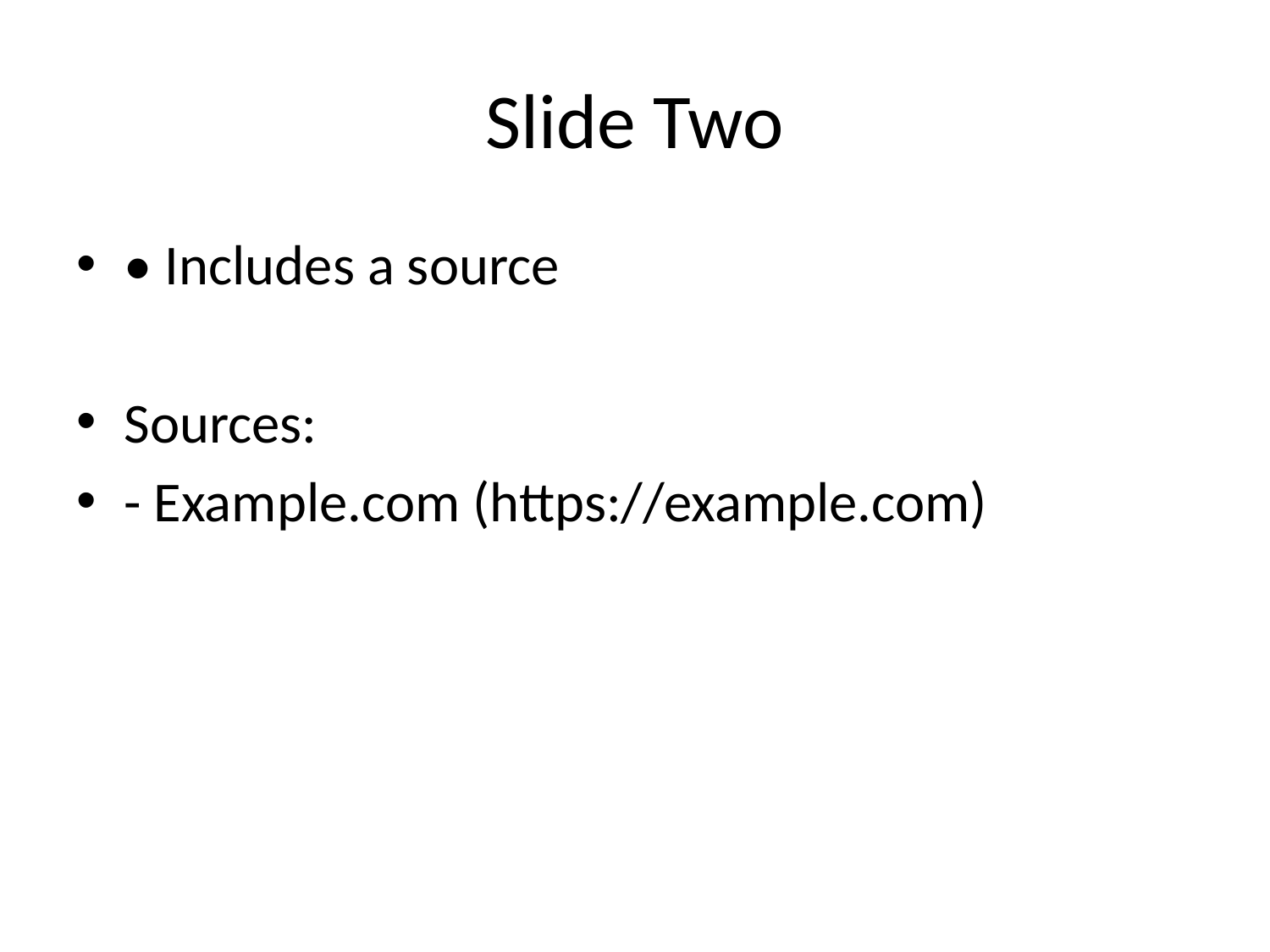

# Slide Two
• Includes a source

Sources:
- Example.com (https://example.com)